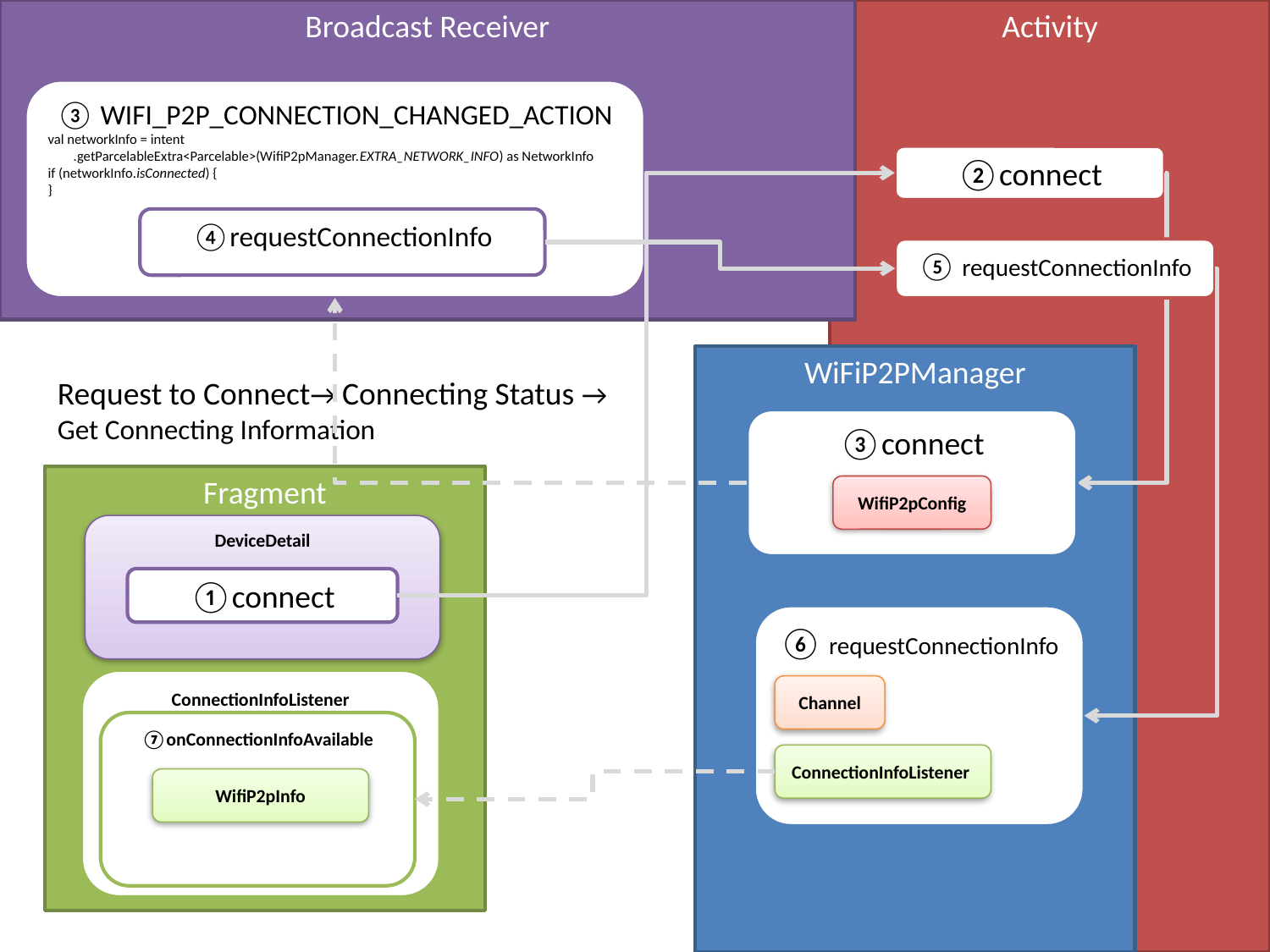

Broadcast Receiver
Activity
③ WIFI_P2P_CONNECTION_CHANGED_ACTION
val networkInfo = intent
        .getParcelableExtra<Parcelable>(WifiP2pManager.EXTRA_NETWORK_INFO) as NetworkInfo
if (networkInfo.isConnected) {
}
②connect
④requestConnectionInfo
⑤ requestConnectionInfo
WiFiP2PManager
Request to Connect→ Connecting Status → Get Connecting Information
③connect
Fragment
WifiP2pConfig
DeviceDetail
①connect
⑥ requestConnectionInfo
ConnectionInfoListener
Channel
⑦onConnectionInfoAvailable
ConnectionInfoListener
WifiP2pInfo